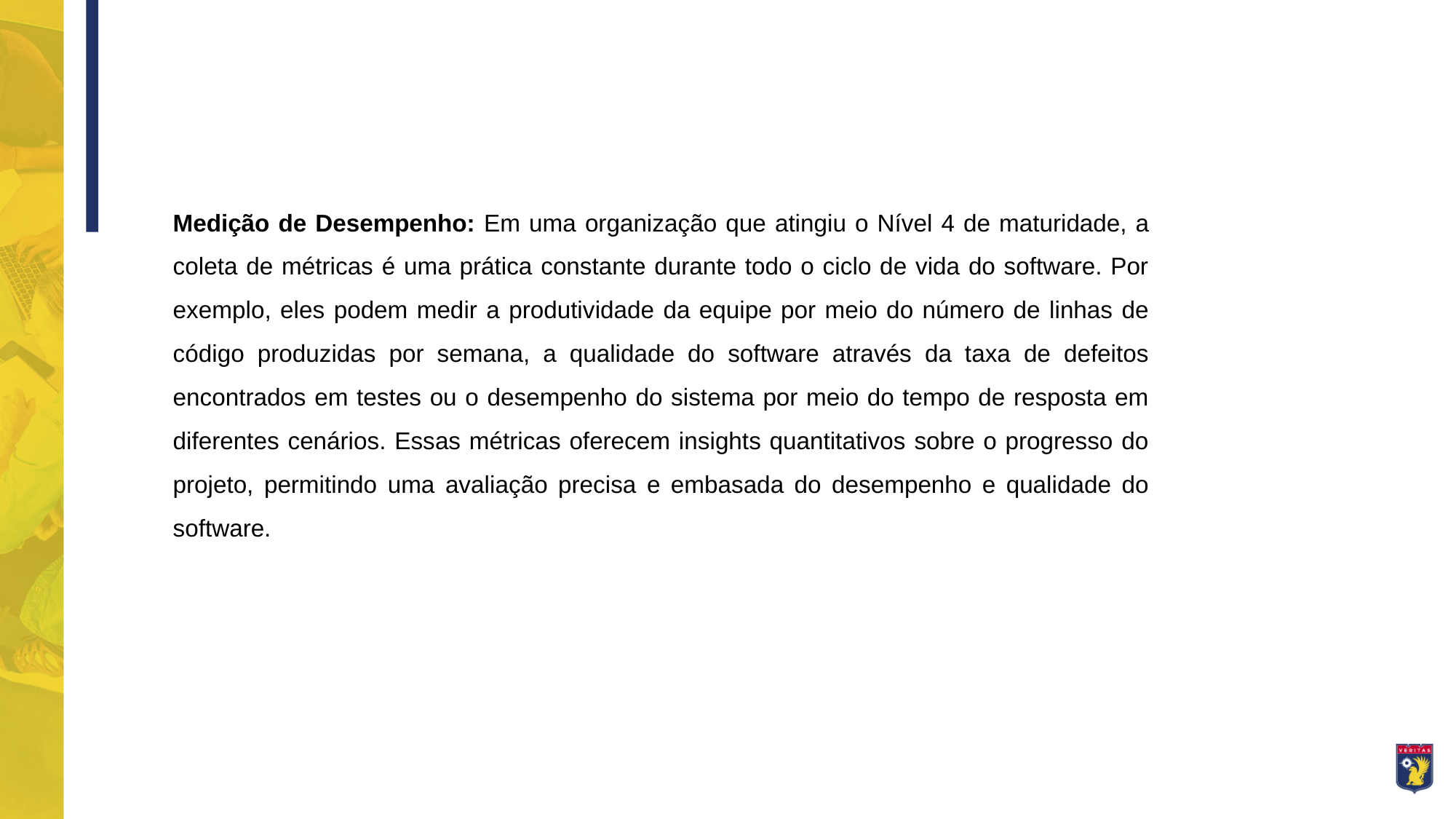

Medição de Desempenho: Em uma organização que atingiu o Nível 4 de maturidade, a coleta de métricas é uma prática constante durante todo o ciclo de vida do software. Por exemplo, eles podem medir a produtividade da equipe por meio do número de linhas de código produzidas por semana, a qualidade do software através da taxa de defeitos encontrados em testes ou o desempenho do sistema por meio do tempo de resposta em diferentes cenários. Essas métricas oferecem insights quantitativos sobre o progresso do projeto, permitindo uma avaliação precisa e embasada do desempenho e qualidade do software.